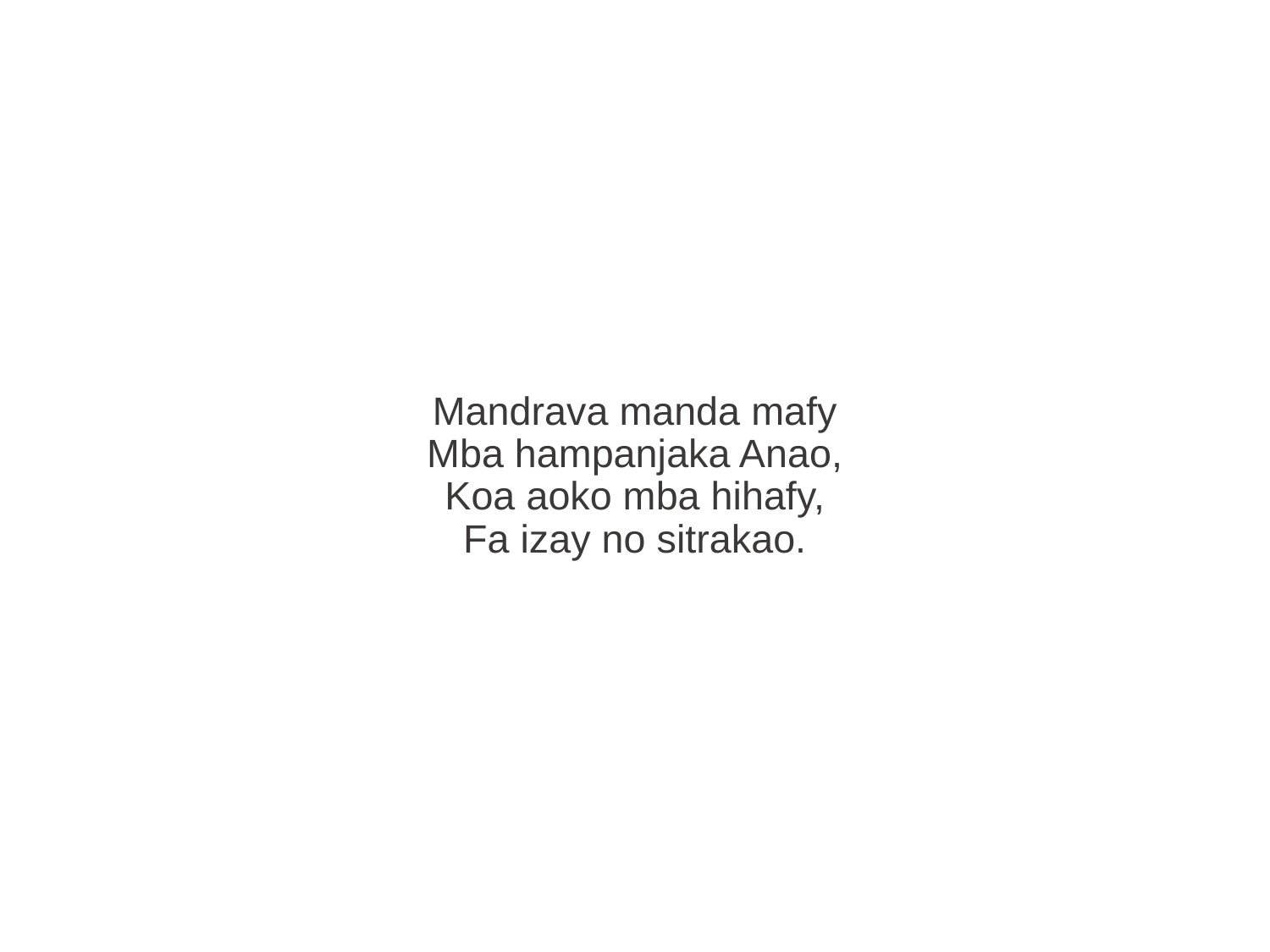

Mandrava manda mafy
Mba hampanjaka Anao,
Koa aoko mba hihafy,
Fa izay no sitrakao.